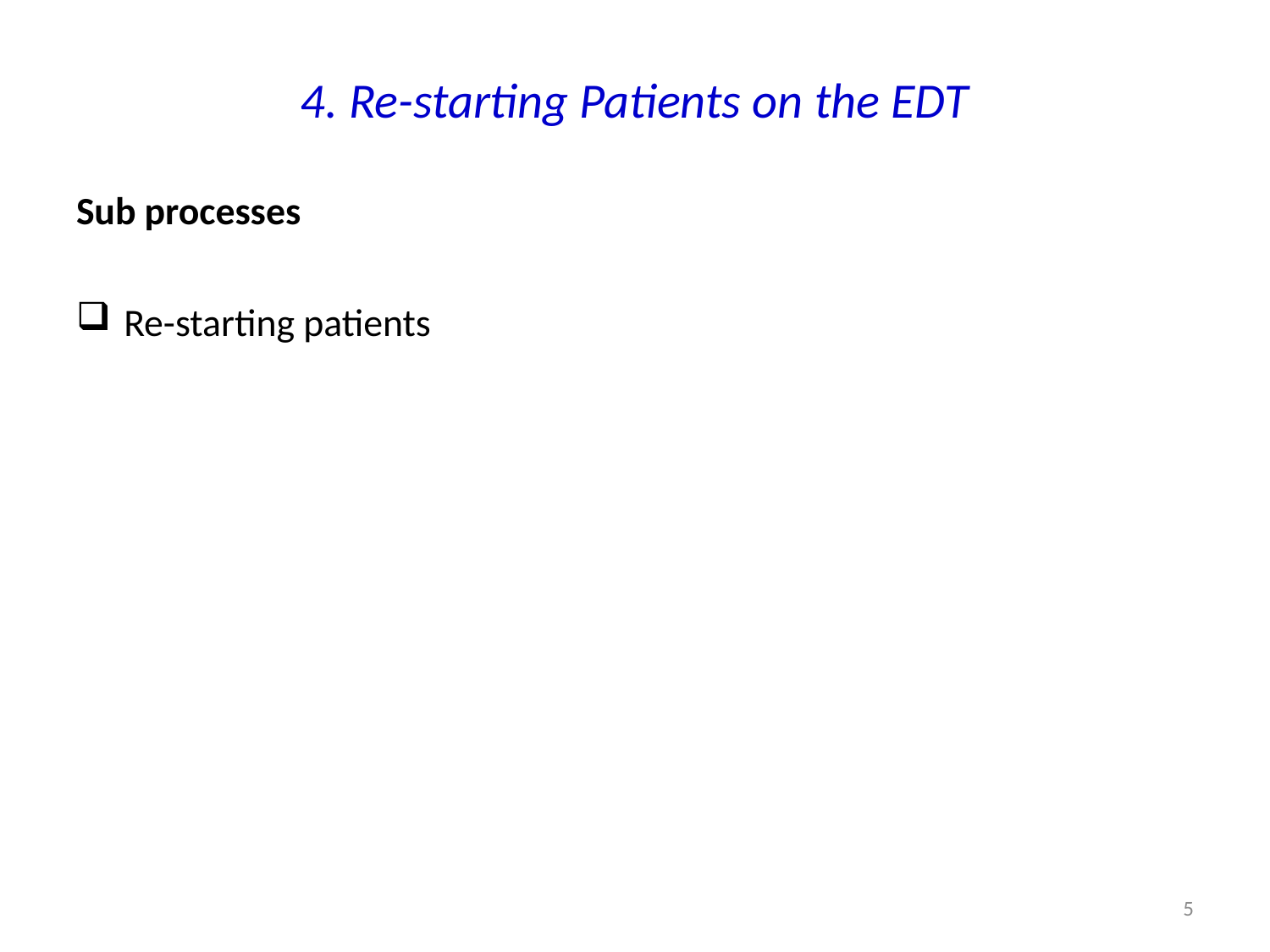

# 4. Re-starting Patients on the EDT
Sub processes

Re-starting patients

5